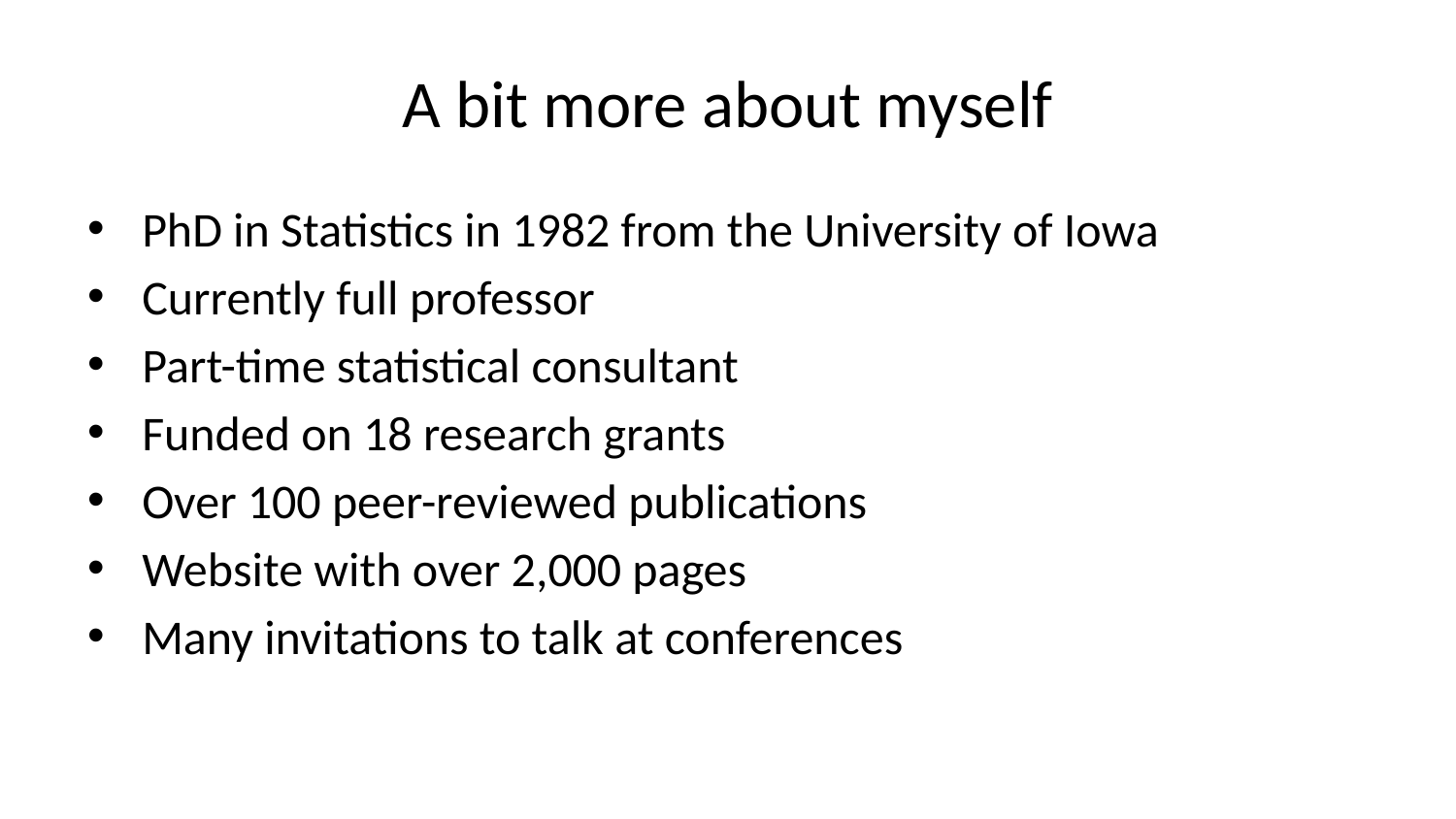

# A bit more about myself
PhD in Statistics in 1982 from the University of Iowa
Currently full professor
Part-time statistical consultant
Funded on 18 research grants
Over 100 peer-reviewed publications
Website with over 2,000 pages
Many invitations to talk at conferences